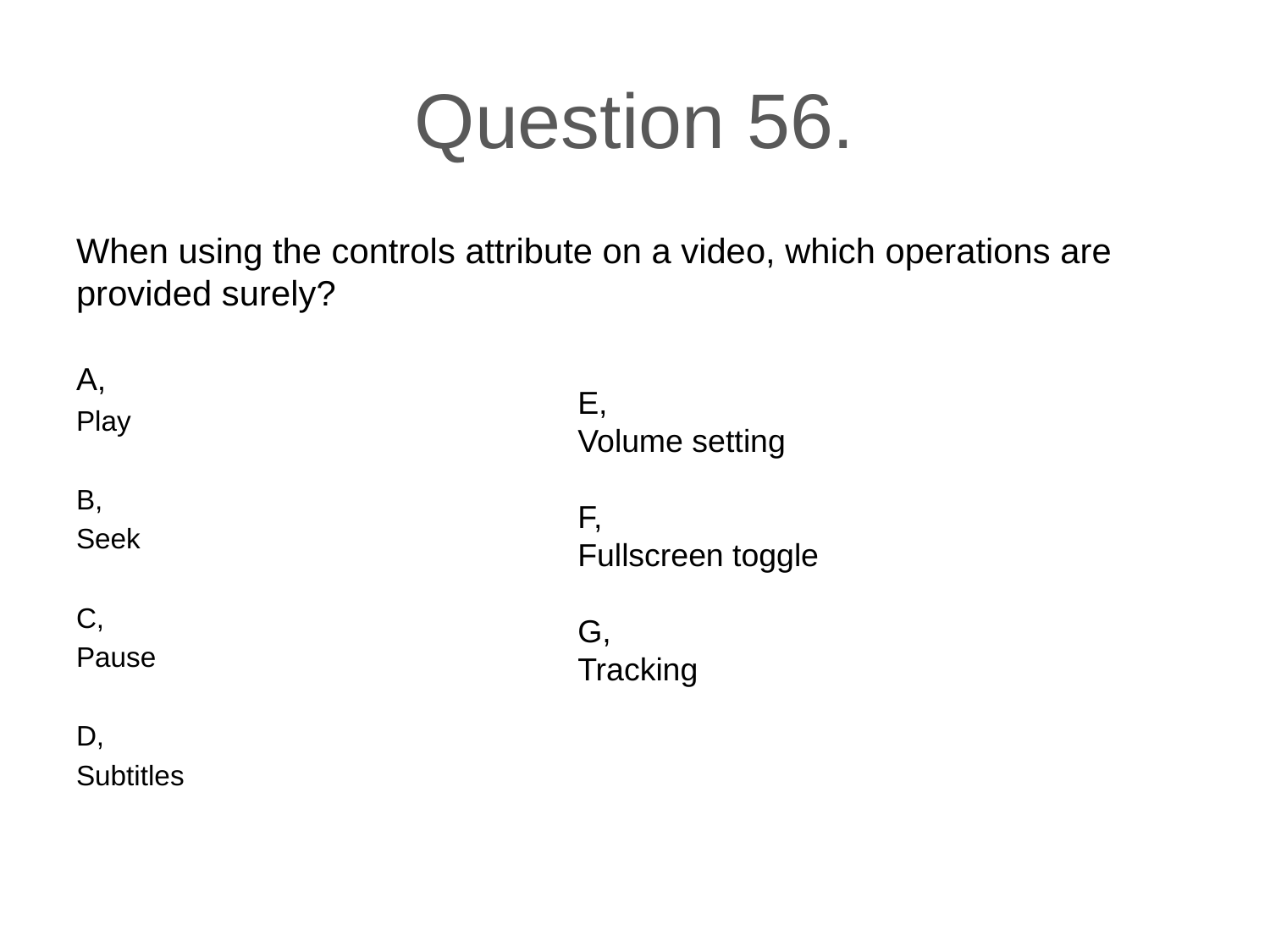

# Question 56.
When using the controls attribute on a video, which operations are provided surely?

A,
Play

B,
Seek

C,
Pause

D,
Subtitles
E,
Volume setting

F,
Fullscreen toggle

G,
Tracking